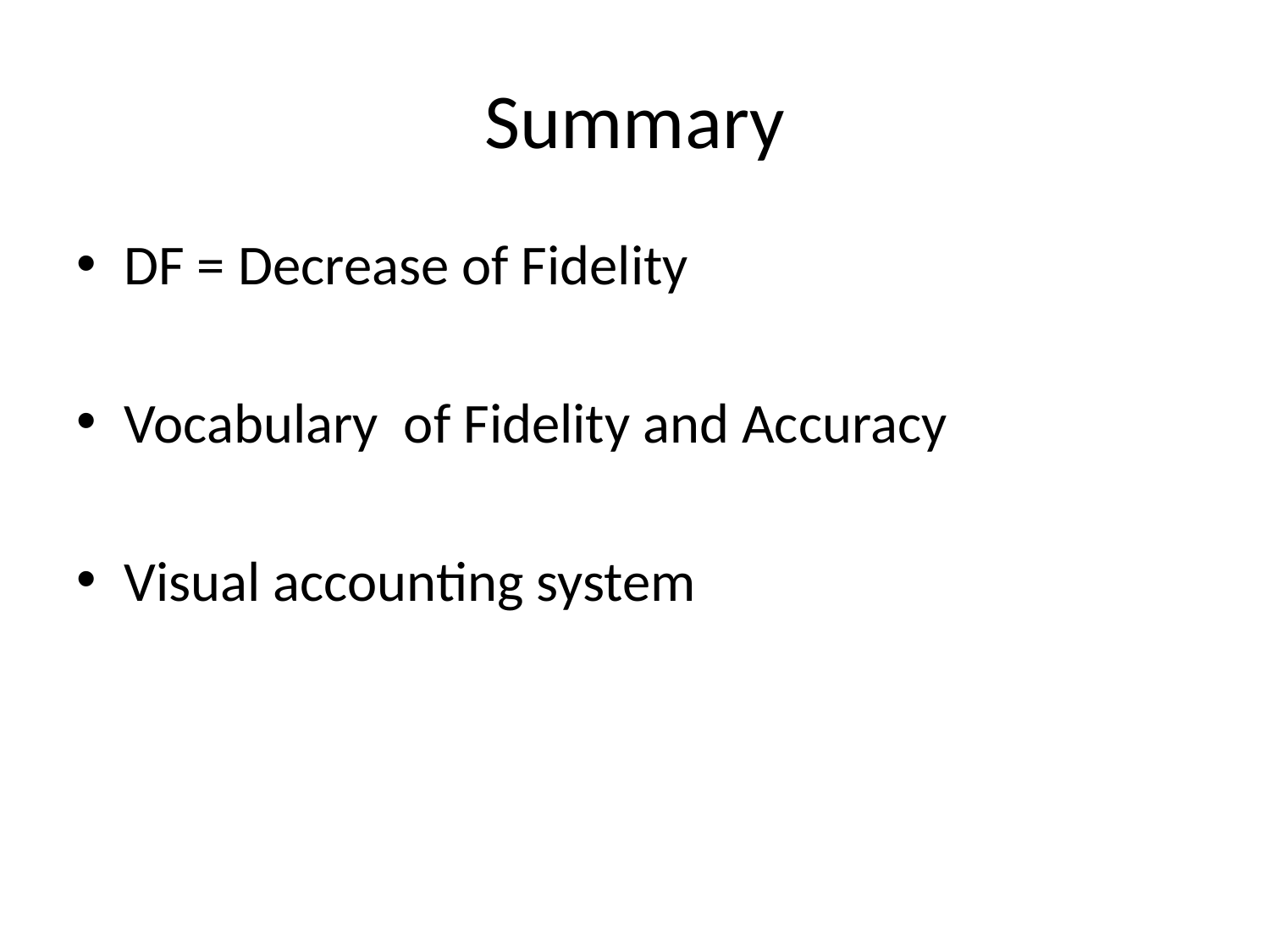

# Summary
DF = Decrease of Fidelity

Vocabulary  of Fidelity and Accuracy

Visual accounting system